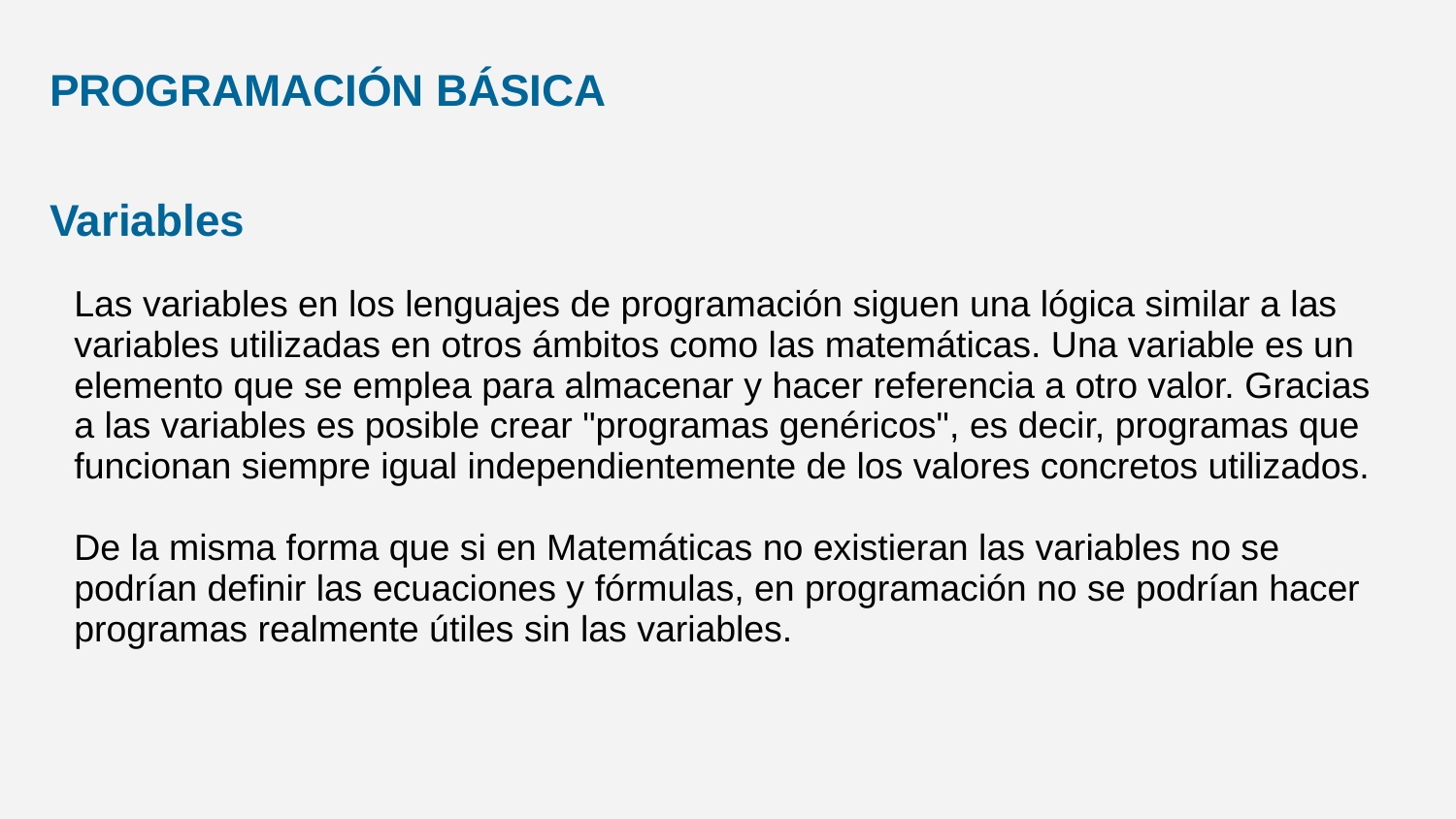

# PROGRAMACIÓN BÁSICA
Variables
Las variables en los lenguajes de programación siguen una lógica similar a las variables utilizadas en otros ámbitos como las matemáticas. Una variable es un elemento que se emplea para almacenar y hacer referencia a otro valor. Gracias a las variables es posible crear "programas genéricos", es decir, programas que funcionan siempre igual independientemente de los valores concretos utilizados.

De la misma forma que si en Matemáticas no existieran las variables no se podrían definir las ecuaciones y fórmulas, en programación no se podrían hacer programas realmente útiles sin las variables.